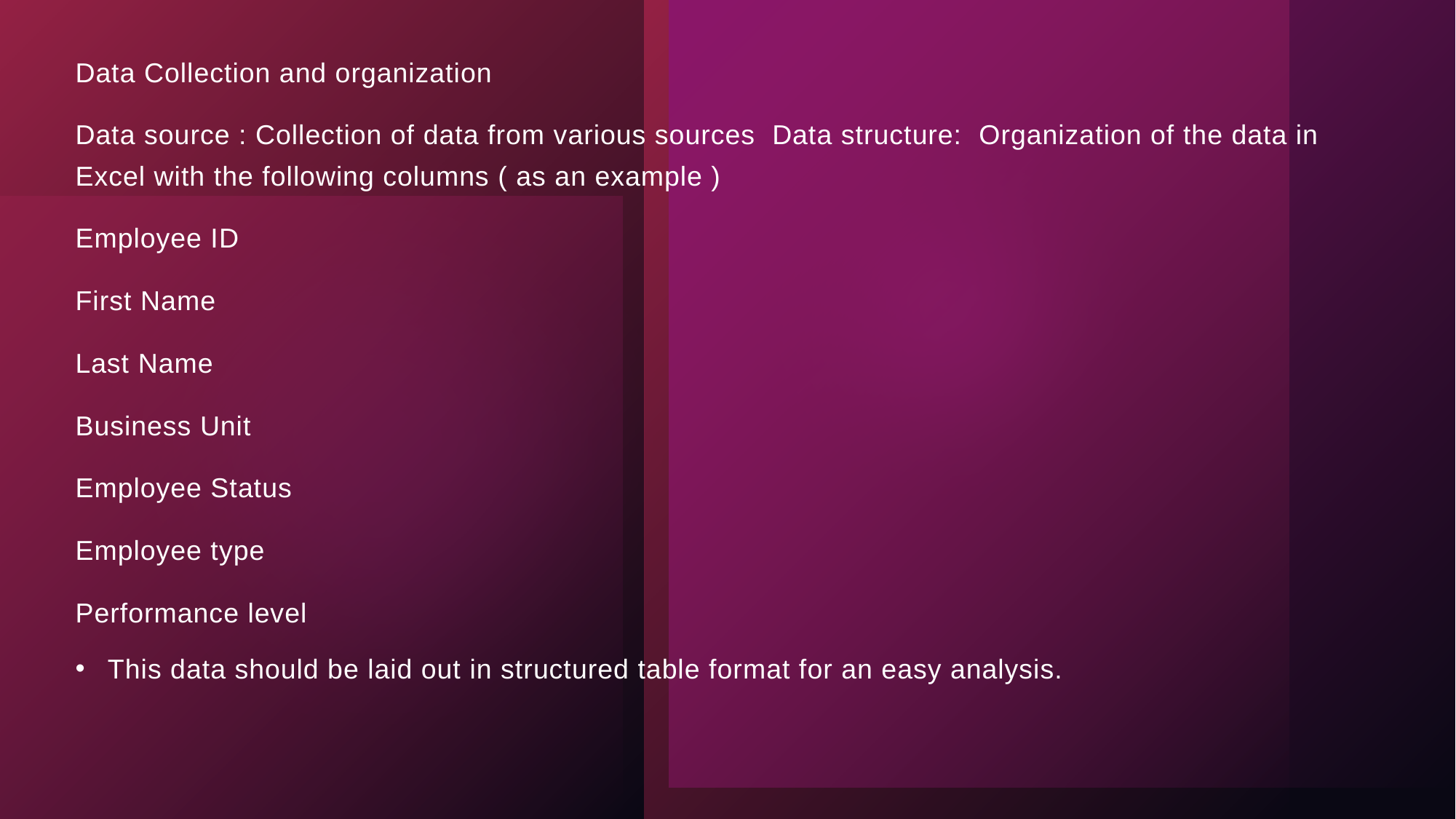

Data Collection and organization
Data source : Collection of data from various sources  Data structure:  Organization of the data in Excel with the following columns ( as an example )
Employee ID
First Name
Last Name
Business Unit
Employee Status
Employee type
Performance level
This data should be laid out in structured table format for an easy analysis.